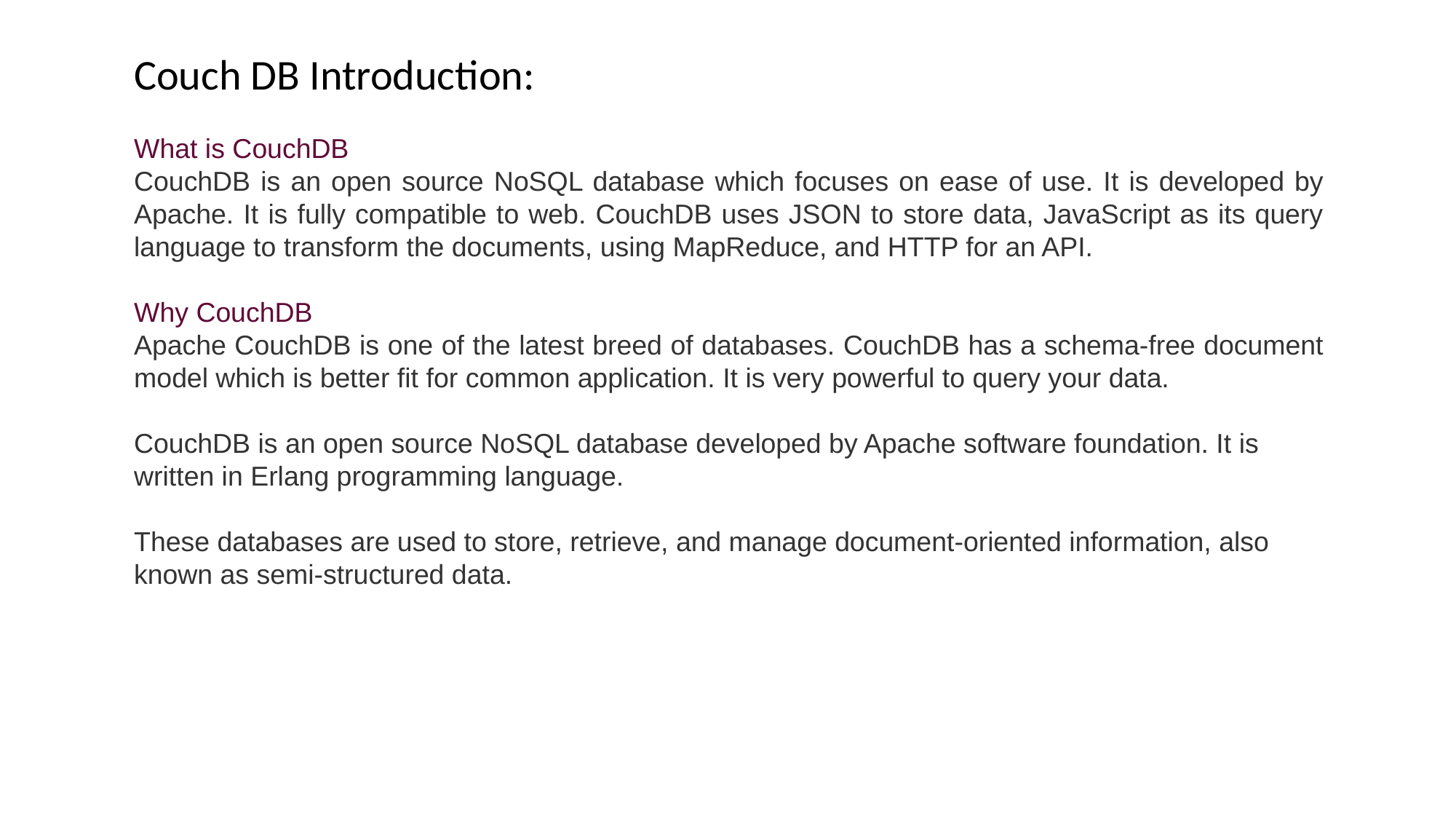

Couch DB Introduction:

What is CouchDB
CouchDB is an open source NoSQL database which focuses on ease of use. It is developed by Apache. It is fully compatible to web. CouchDB uses JSON to store data, JavaScript as its query language to transform the documents, using MapReduce, and HTTP for an API.

Why CouchDB
Apache CouchDB is one of the latest breed of databases. CouchDB has a schema-free document model which is better fit for common application. It is very powerful to query your data.

CouchDB is an open source NoSQL database developed by Apache software foundation. It is written in Erlang programming language.

These databases are used to store, retrieve, and manage document-oriented information, also known as semi-structured data.